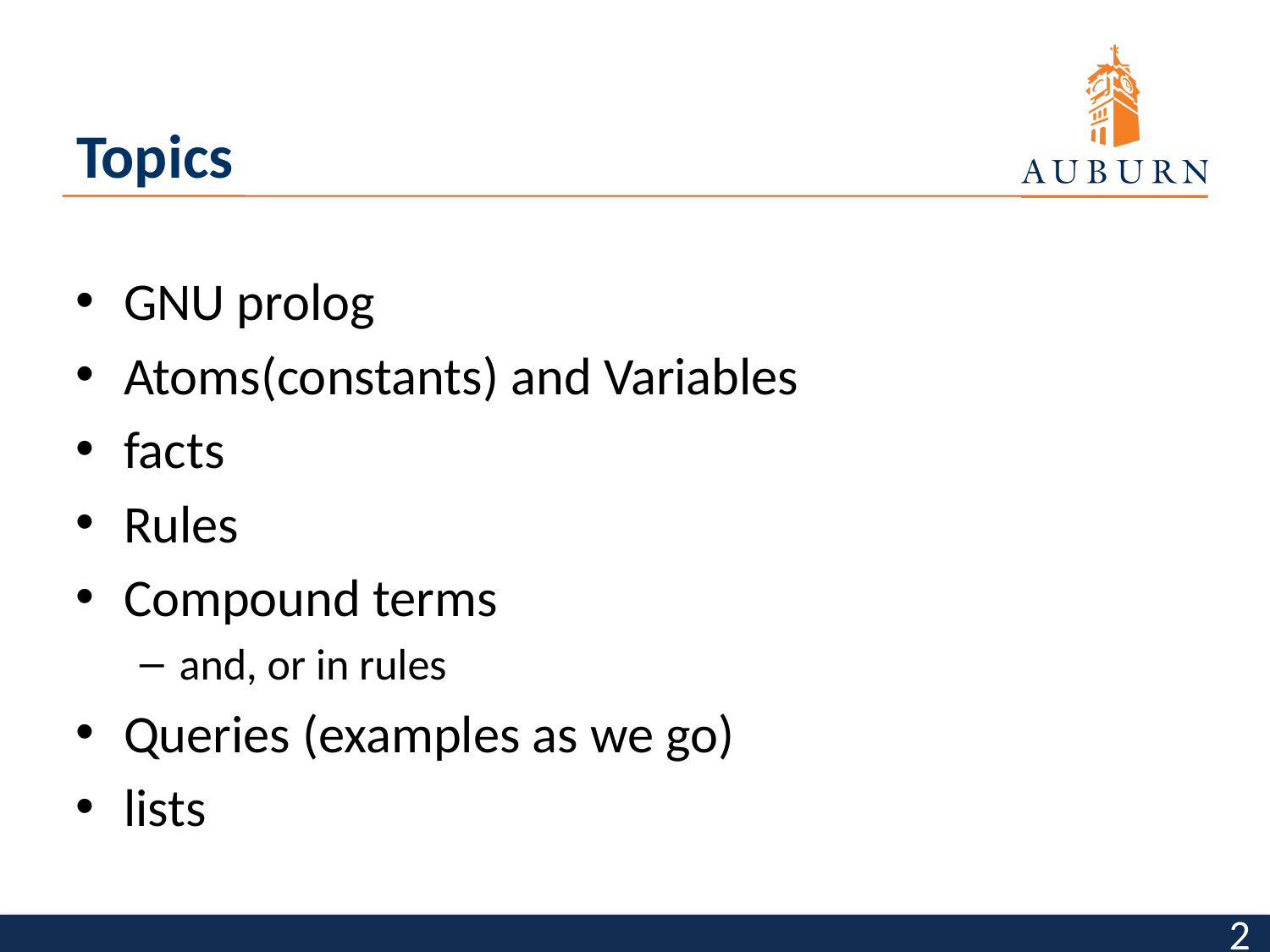

# Topics
GNU prolog
Atoms(constants) and Variables
facts
Rules
Compound terms
and, or in rules
Queries (examples as we go)
lists
2